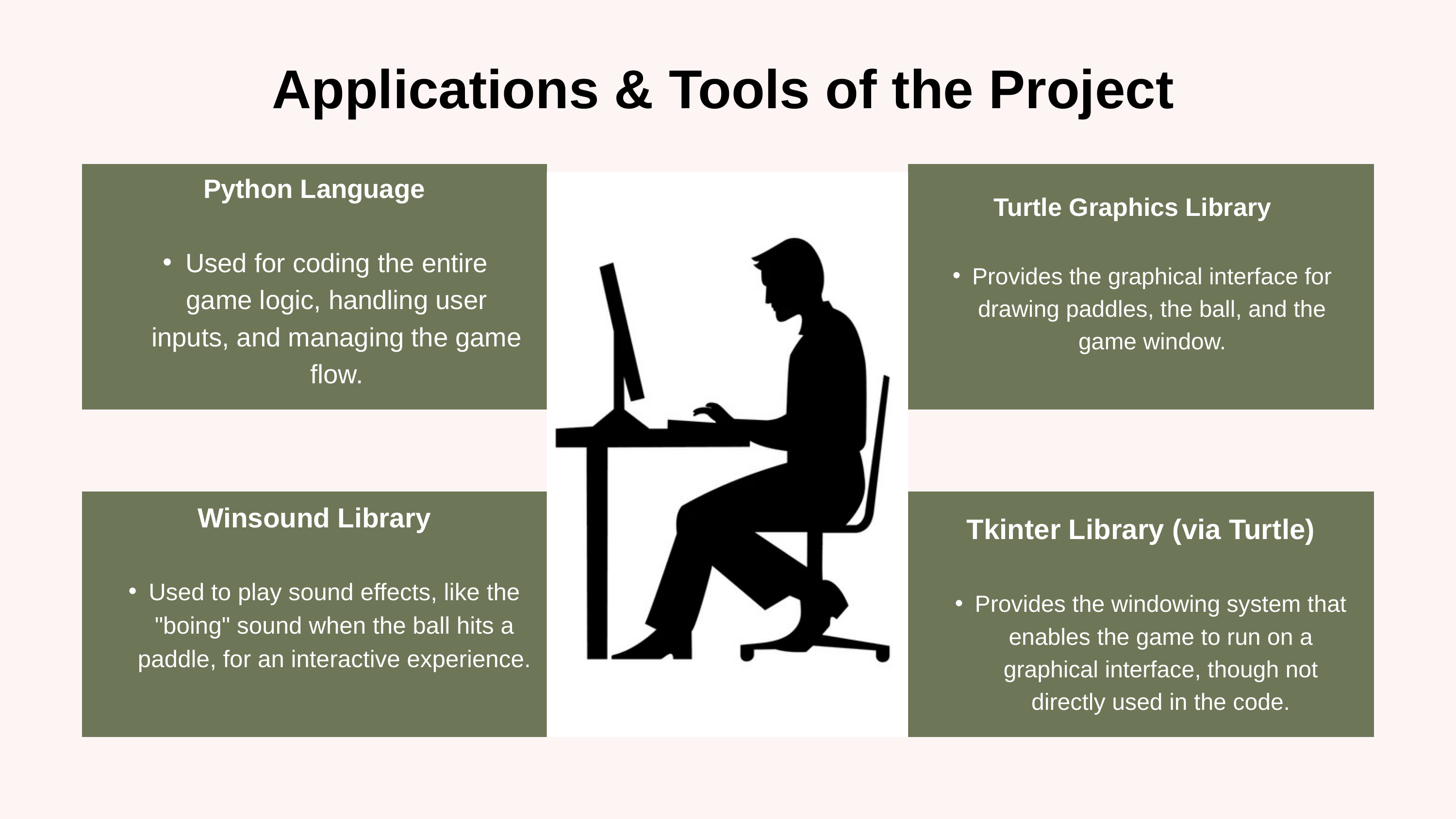

Applications & Tools of the Project

Python Language

Used for coding the entire game logic, handling user inputs, and managing the game flow.

Turtle Graphics Library

Provides the graphical interface for drawing paddles, the ball, and the game window.

Winsound Library

Used to play sound effects, like the "boing" sound when the ball hits a paddle, for an interactive experience.

Tkinter Library (via Turtle)

Provides the windowing system that enables the game to run on a graphical interface, though not directly used in the code.